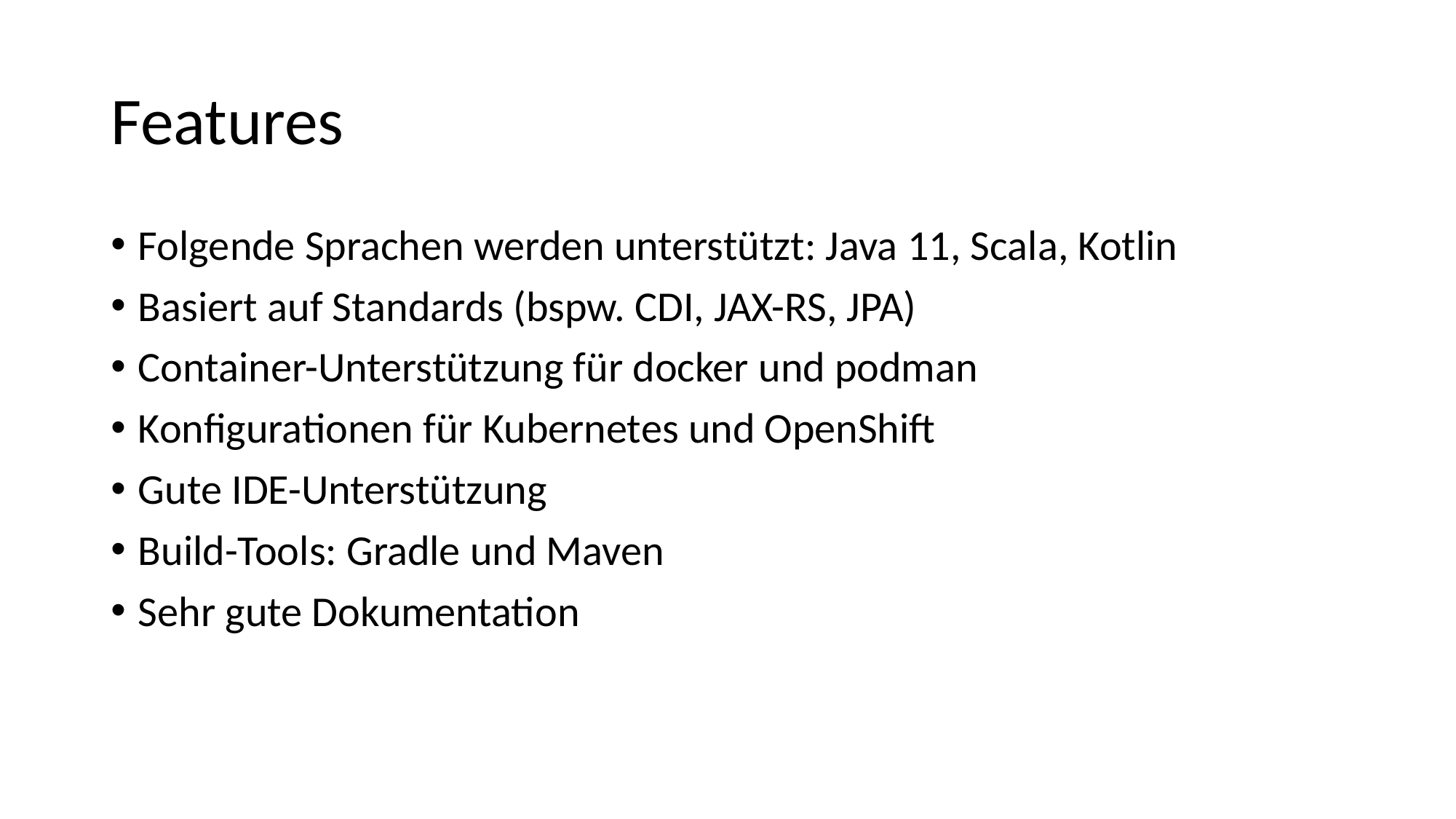

# Features
Folgende Sprachen werden unterstützt: Java 11, Scala, Kotlin
Basiert auf Standards (bspw. CDI, JAX-RS, JPA)
Container-Unterstützung für docker und podman
Konfigurationen für Kubernetes und OpenShift
Gute IDE-Unterstützung
Build-Tools: Gradle und Maven
Sehr gute Dokumentation